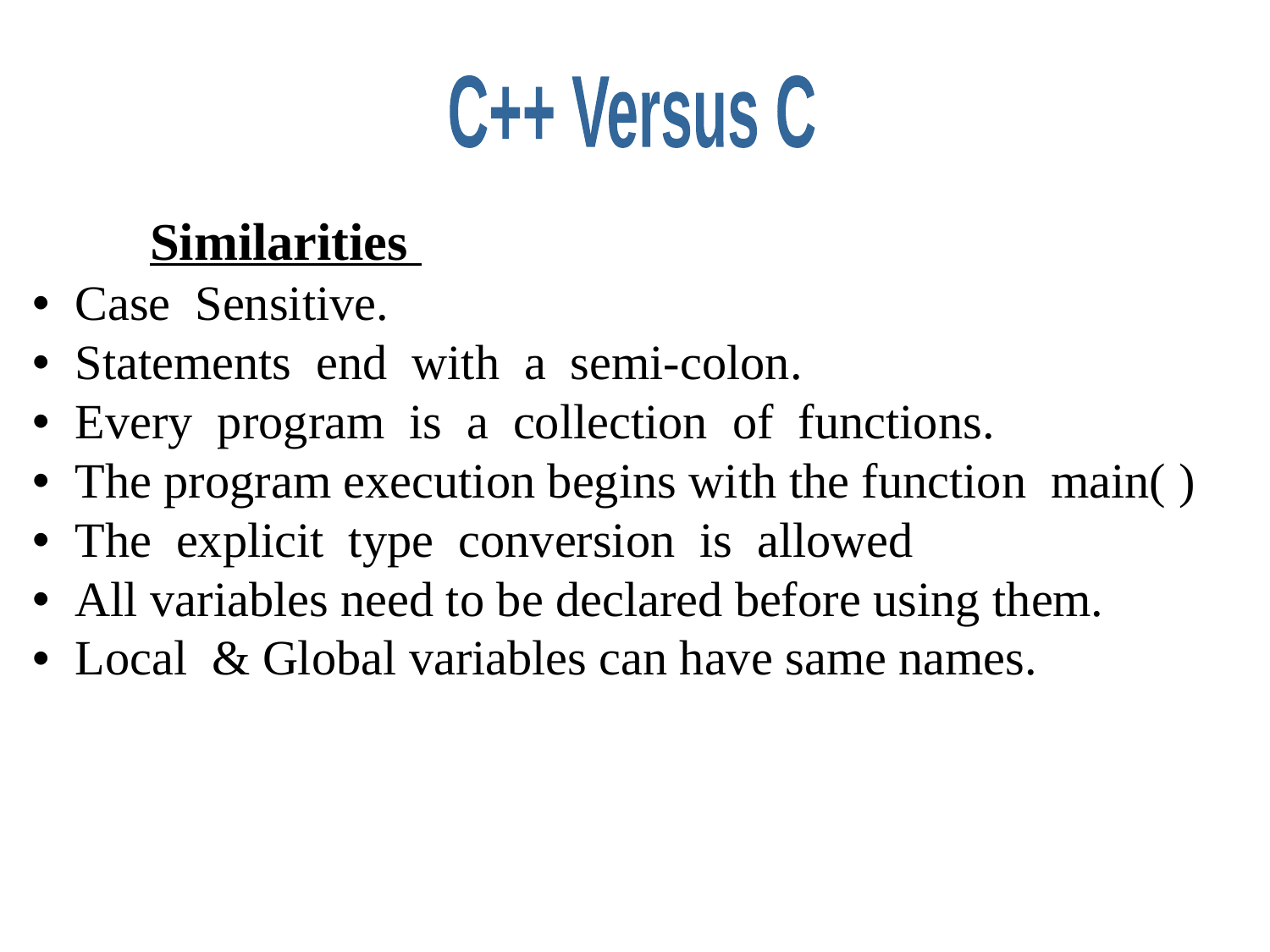

C++ Versus C
Similarities
 Case  Sensitive.
 Statements  end  with  a  semi-colon.
 Every  program  is  a  collection  of  functions.
 The program execution begins with the function  main( )
 The  explicit  type  conversion  is  allowed
 All variables need to be declared before using them.
 Local  & Global variables can have same names.